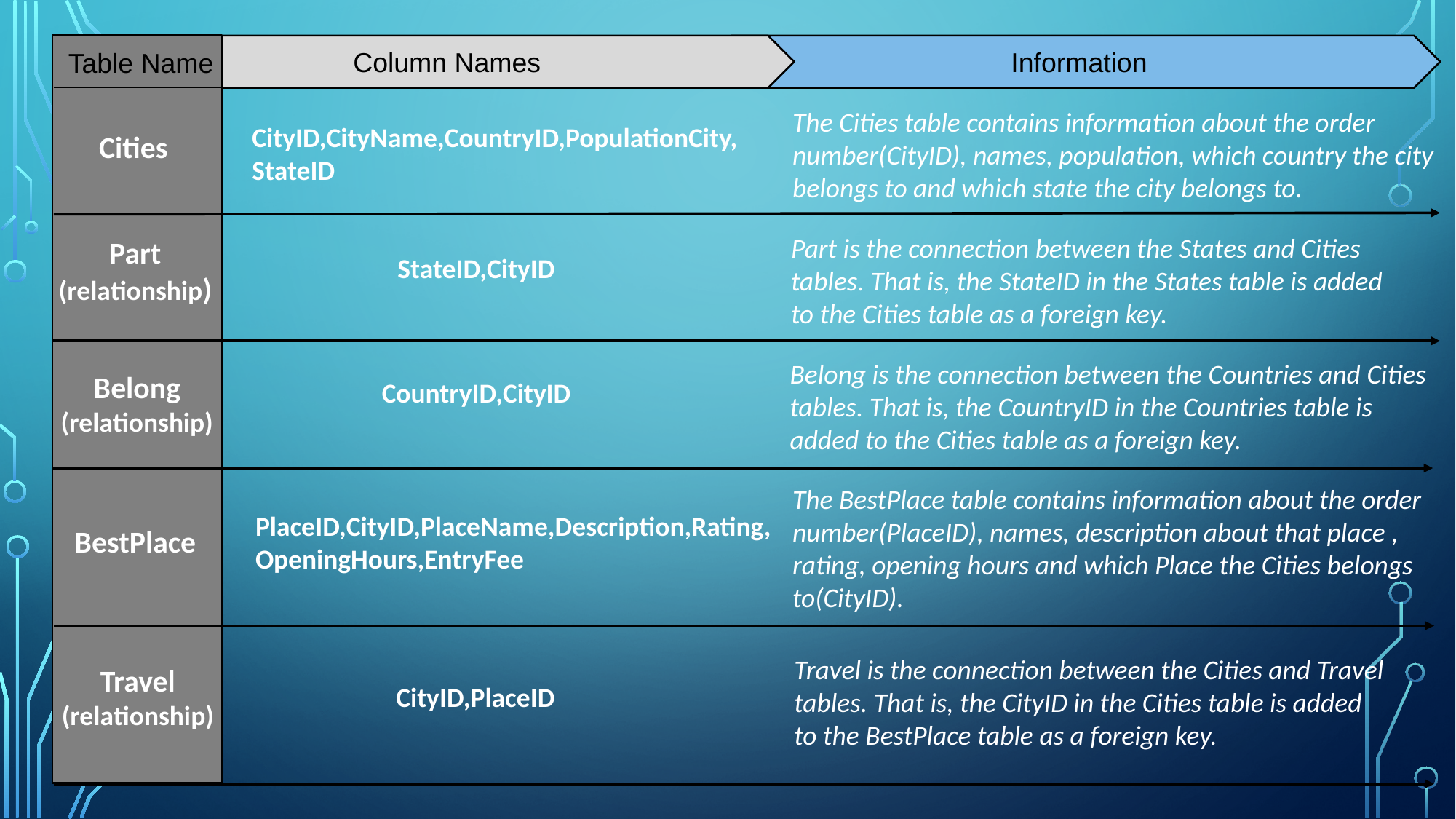

Column Names
Information
Table Name
The Cities table contains information about the order number(CityID), names, population, which country the city belongs to and which state the city belongs to.

CityID,CityName,CountryID,PopulationCity,
StateID
Cities
Part is the connection between the States and Cities tables. That is, the StateID in the States table is added to the Cities table as a foreign key.
Part
(relationship)
StateID,CityID
Belong is the connection between the Countries and Cities tables. That is, the CountryID in the Countries table is added to the Cities table as a foreign key.

Belong
(relationship)

CountryID,CityID
The BestPlace table contains information about the order number(PlaceID), names, description about that place , rating, opening hours and which Place the Cities belongs to(CityID).

PlaceID,CityID,PlaceName,Description,Rating,OpeningHours,EntryFee
BestPlace
Travel is the connection between the Cities and Travel tables. That is, the CityID in the Cities table is added to the BestPlace table as a foreign key.

Travel
(relationship)
CityID,PlaceID